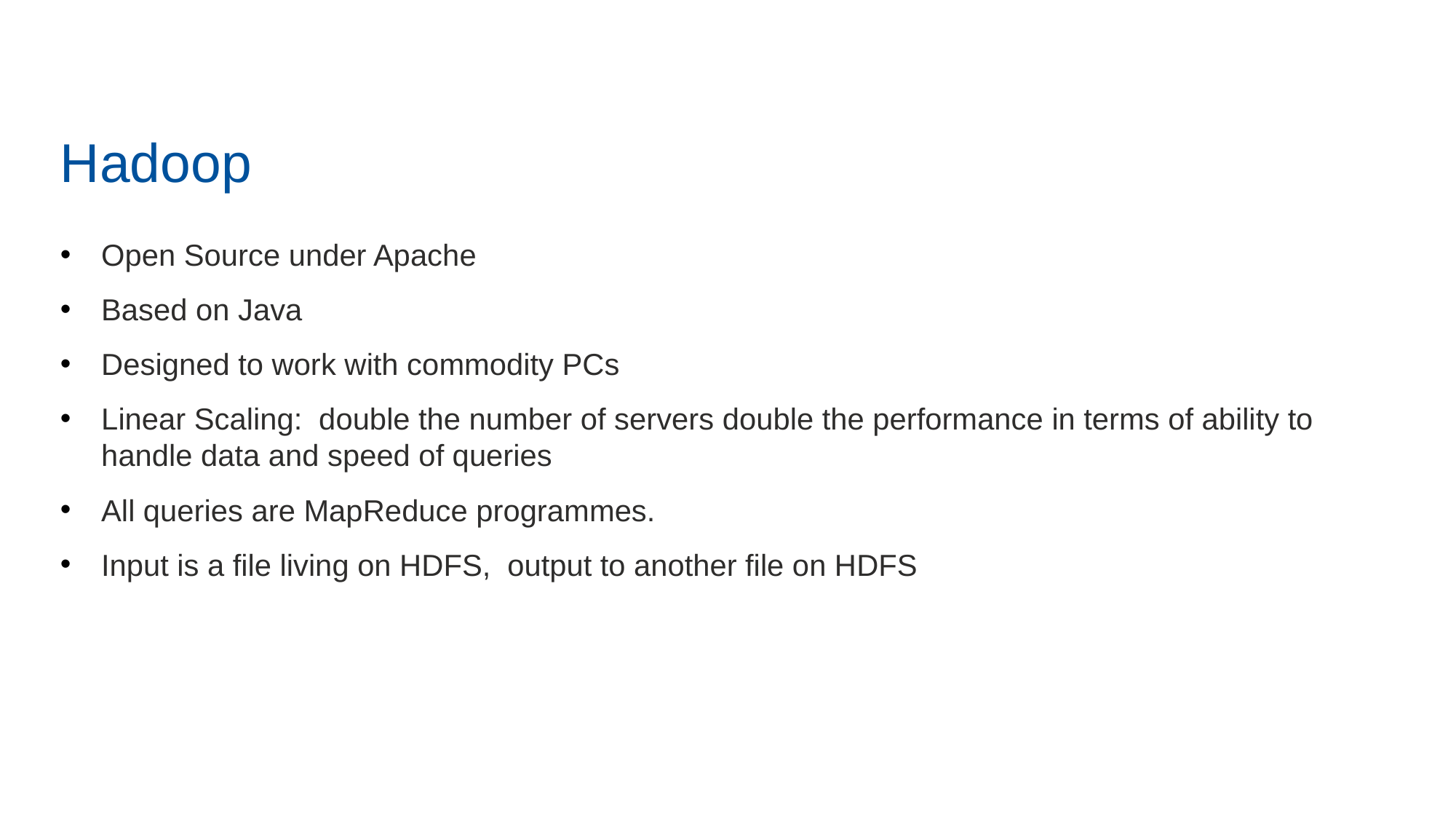

8
# Hadoop
Open Source under Apache
Based on Java
Designed to work with commodity PCs
Linear Scaling:  double the number of servers double the performance in terms of ability to handle data and speed of queries
All queries are MapReduce programmes.
Input is a file living on HDFS,  output to another file on HDFS